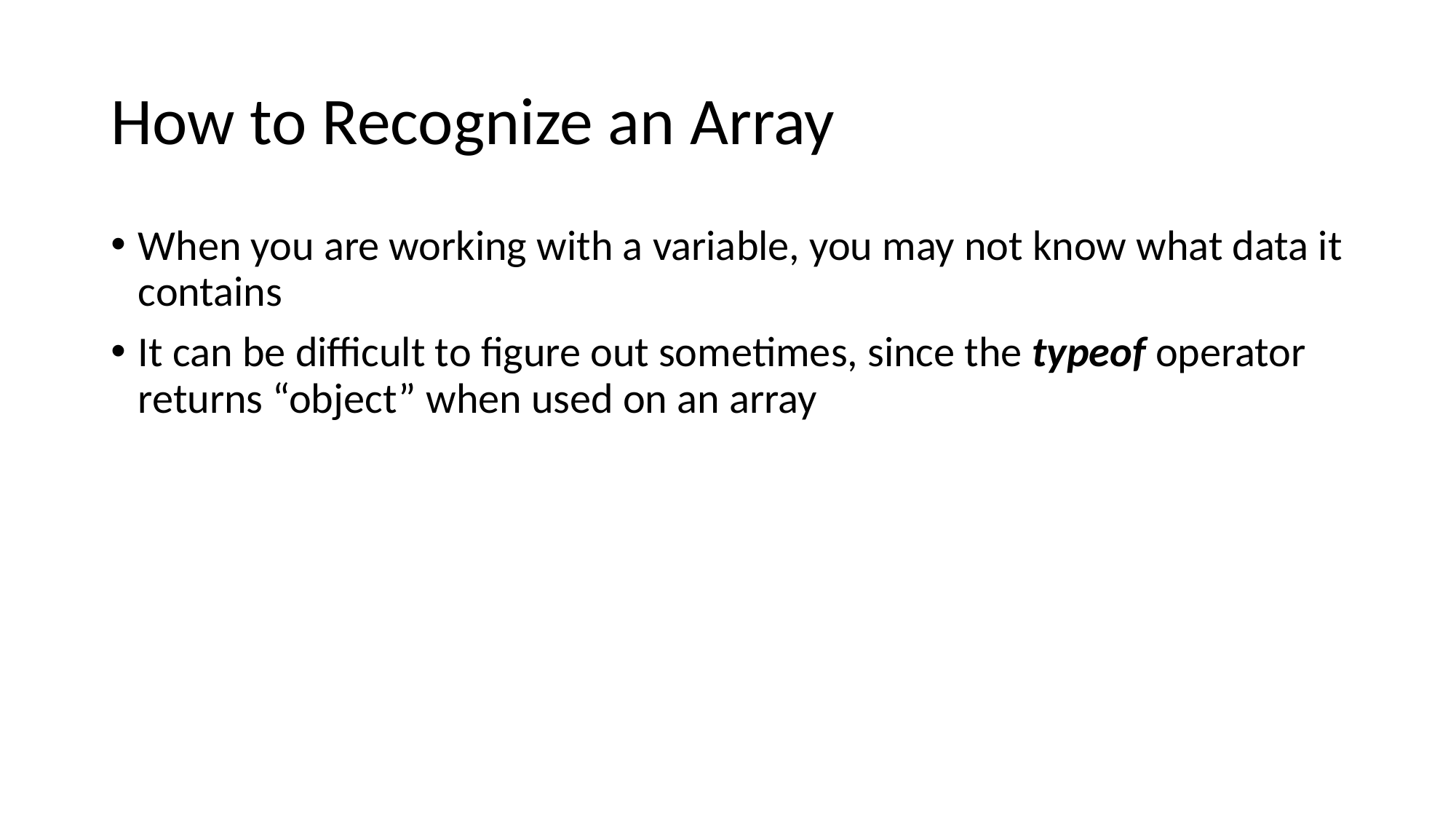

# How to Recognize an Array
When you are working with a variable, you may not know what data it contains
It can be difficult to figure out sometimes, since the typeof operator returns “object” when used on an array